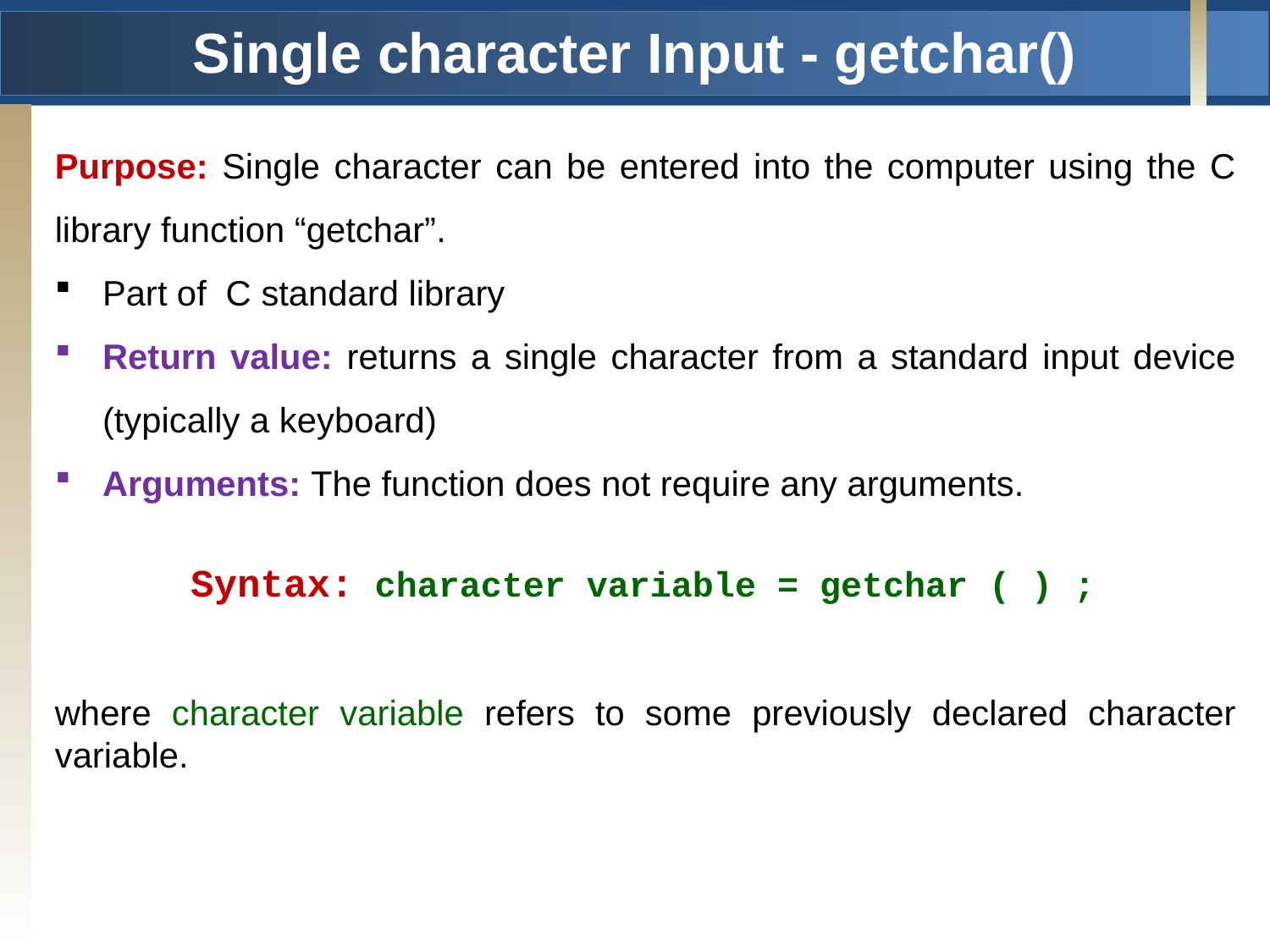

# Single character Input - getchar()
Purpose: Single character can be entered into the computer using the C library function “getchar”.
Part of  C standard library
Return value: returns a single character from a standard input device (typically a keyboard)
Arguments: The function does not require any arguments.
Syntax: character variable = getchar ( ) ;
where character variable refers to some previously declared character variable.